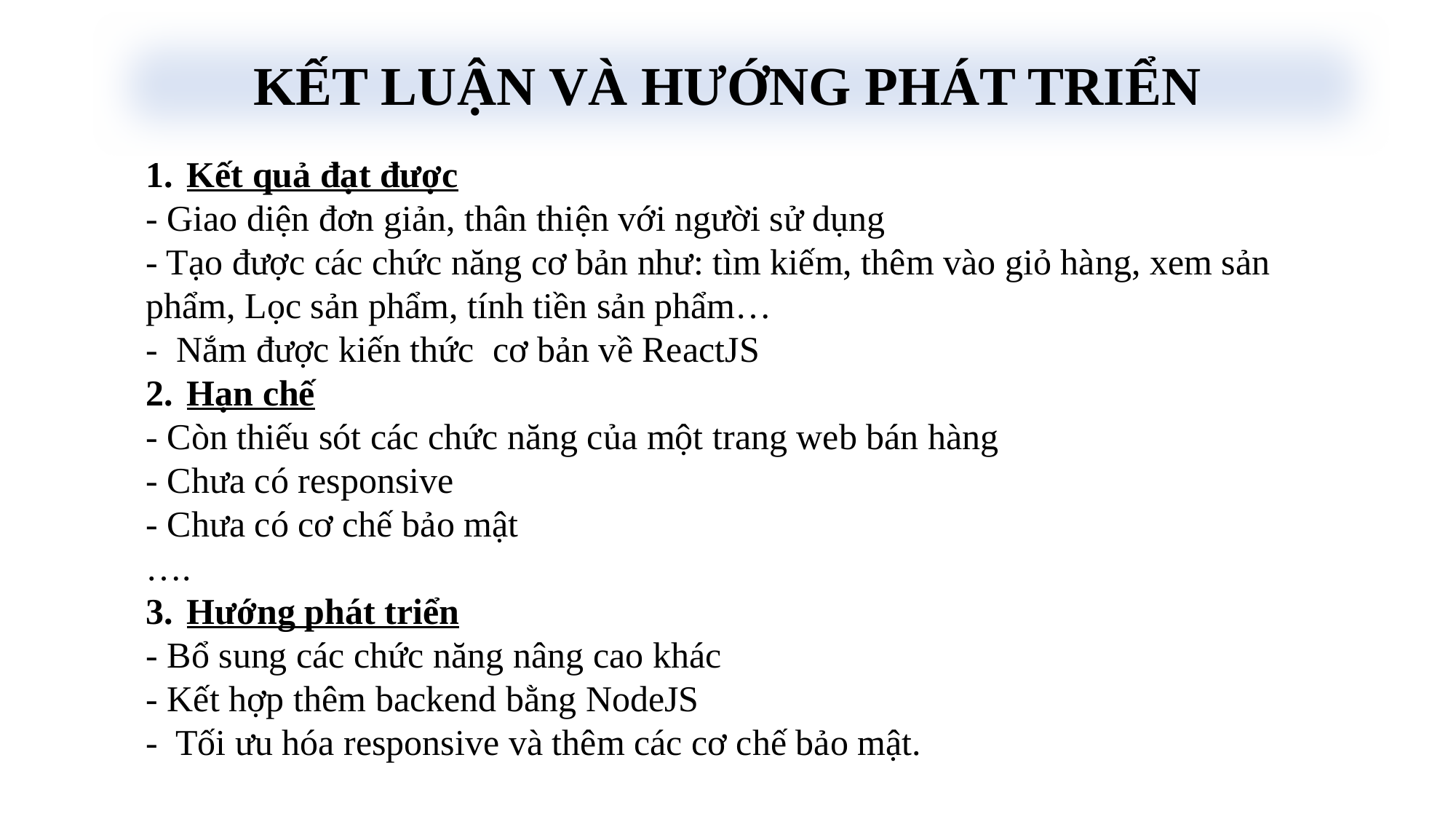

KẾT LUẬN VÀ HƯỚNG PHÁT TRIỂN
Kết quả đạt được
- Giao diện đơn giản, thân thiện với người sử dụng
- Tạo được các chức năng cơ bản như: tìm kiếm, thêm vào giỏ hàng, xem sản phẩm, Lọc sản phẩm, tính tiền sản phẩm…
-  Nắm được kiến thức  cơ bản về ReactJS
Hạn chế
- Còn thiếu sót các chức năng của một trang web bán hàng
- Chưa có responsive
- Chưa có cơ chế bảo mật
….
Hướng phát triển
- Bổ sung các chức năng nâng cao khác
- Kết hợp thêm backend bằng NodeJS
-  Tối ưu hóa responsive và thêm các cơ chế bảo mật.